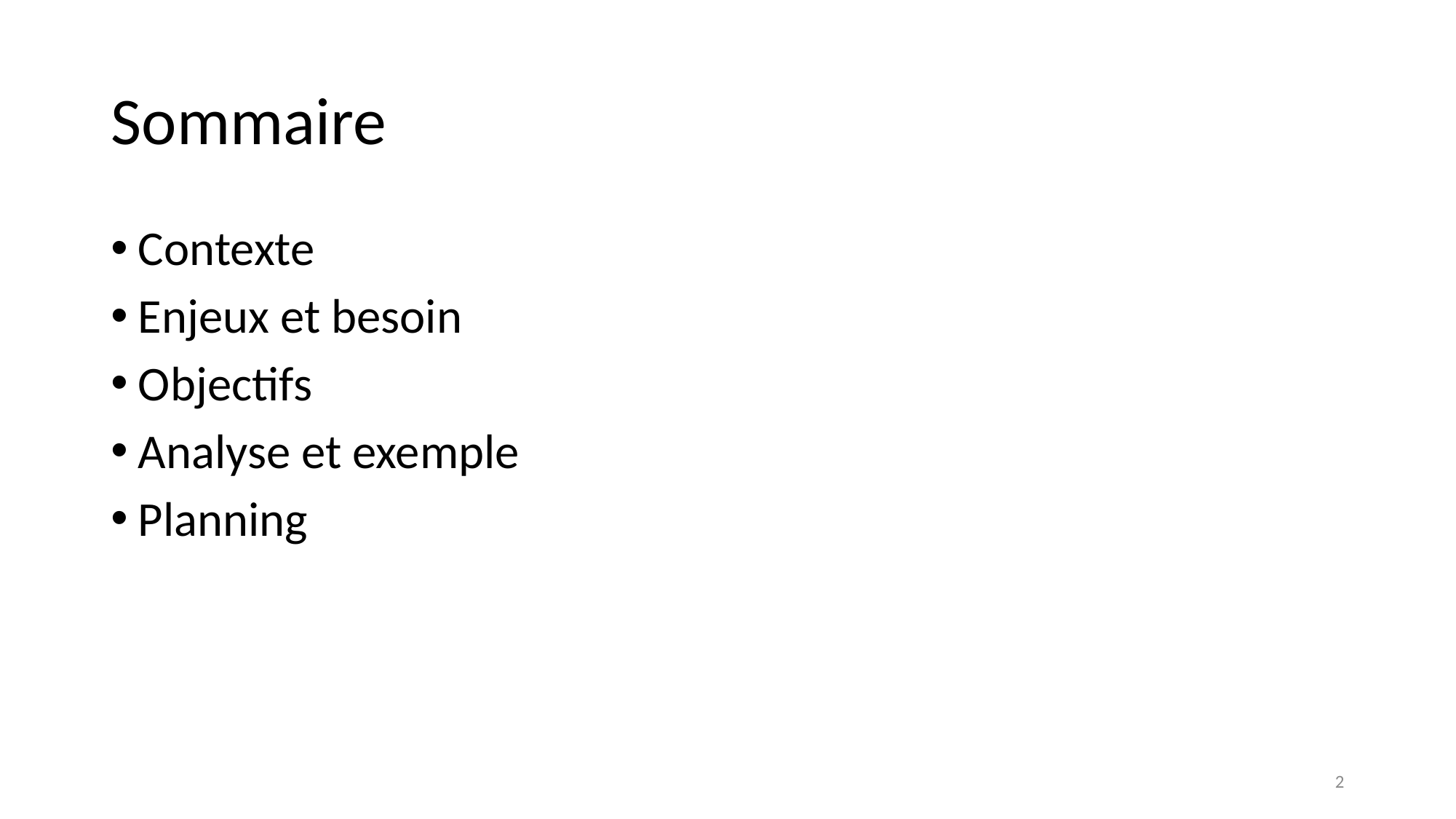

# Sommaire
Contexte
Enjeux et besoin
Objectifs
Analyse et exemple
Planning
2